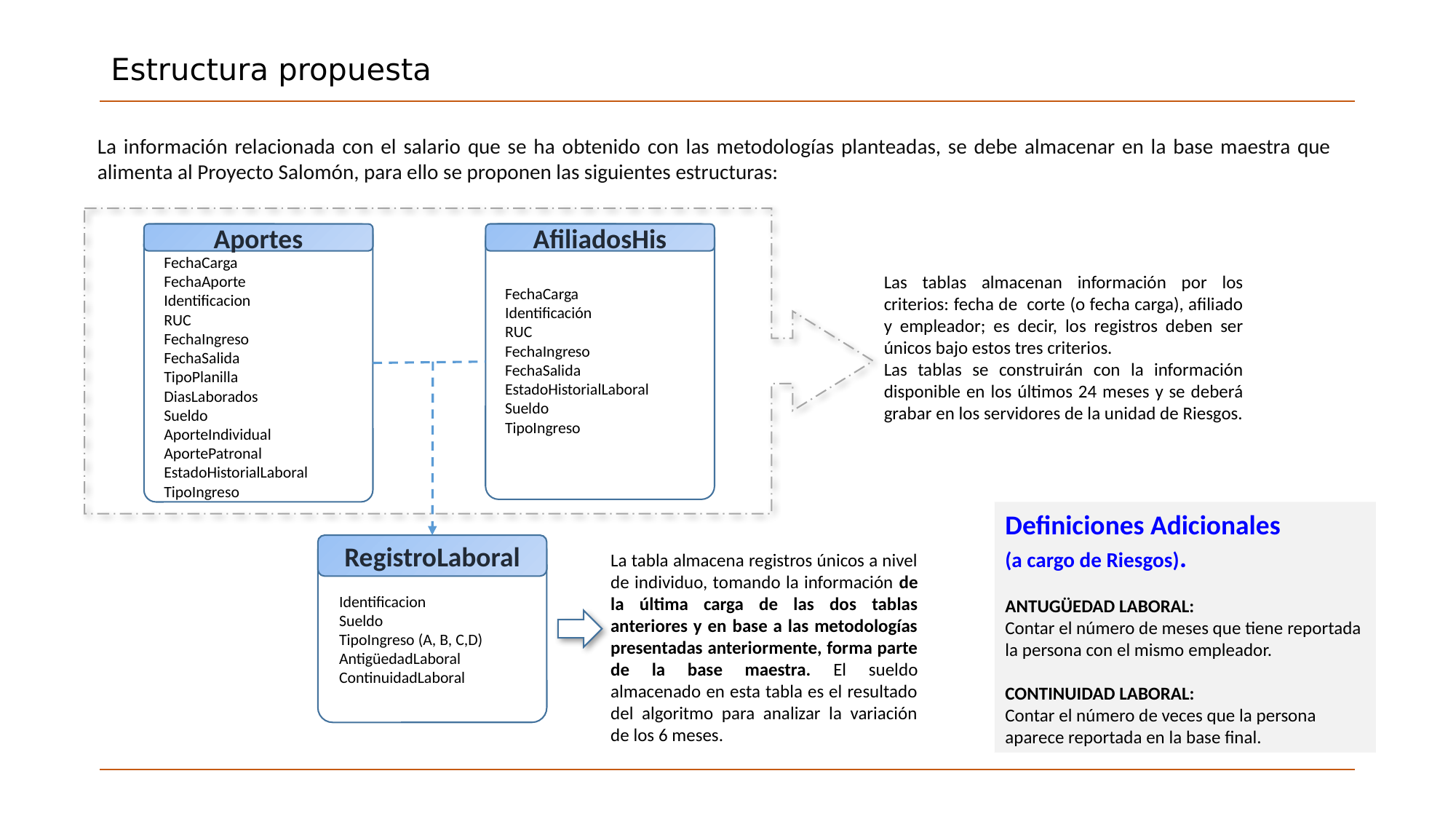

Estructura propuesta
La información relacionada con el salario que se ha obtenido con las metodologías planteadas, se debe almacenar en la base maestra que alimenta al Proyecto Salomón, para ello se proponen las siguientes estructuras:

Aportes
FechaCarga
FechaAporte
Identificacion
RUC
FechaIngreso
FechaSalida
TipoPlanilla
DiasLaborados
Sueldo
AporteIndividual
AportePatronal
EstadoHistorialLaboral
TipoIngreso

AfiliadosHis
FechaCarga
Identificación
RUC
FechaIngreso
FechaSalida
EstadoHistorialLaboral
Sueldo
TipoIngreso

RegistroLaboral
Identificacion
Sueldo
TipoIngreso (A, B, C,D)
AntigüedadLaboral
ContinuidadLaboral
Las tablas almacenan información por los criterios: fecha de  corte (o fecha carga), afiliado y empleador; es decir, los registros deben ser únicos bajo estos tres criterios.
Las tablas se construirán con la información disponible en los últimos 24 meses y se deberá grabar en los servidores de la unidad de Riesgos.
Definiciones Adicionales
(a cargo de Riesgos).

ANTUGÜEDAD LABORAL:
Contar el número de meses que tiene reportada la persona con el mismo empleador.

CONTINUIDAD LABORAL:
Contar el número de veces que la persona aparece reportada en la base final.
La tabla almacena registros únicos a nivel de individuo, tomando la información de la última carga de las dos tablas anteriores y en base a las metodologías presentadas anteriormente, forma parte de la base maestra. El sueldo almacenado en esta tabla es el resultado del algoritmo para analizar la variación de los 6 meses.